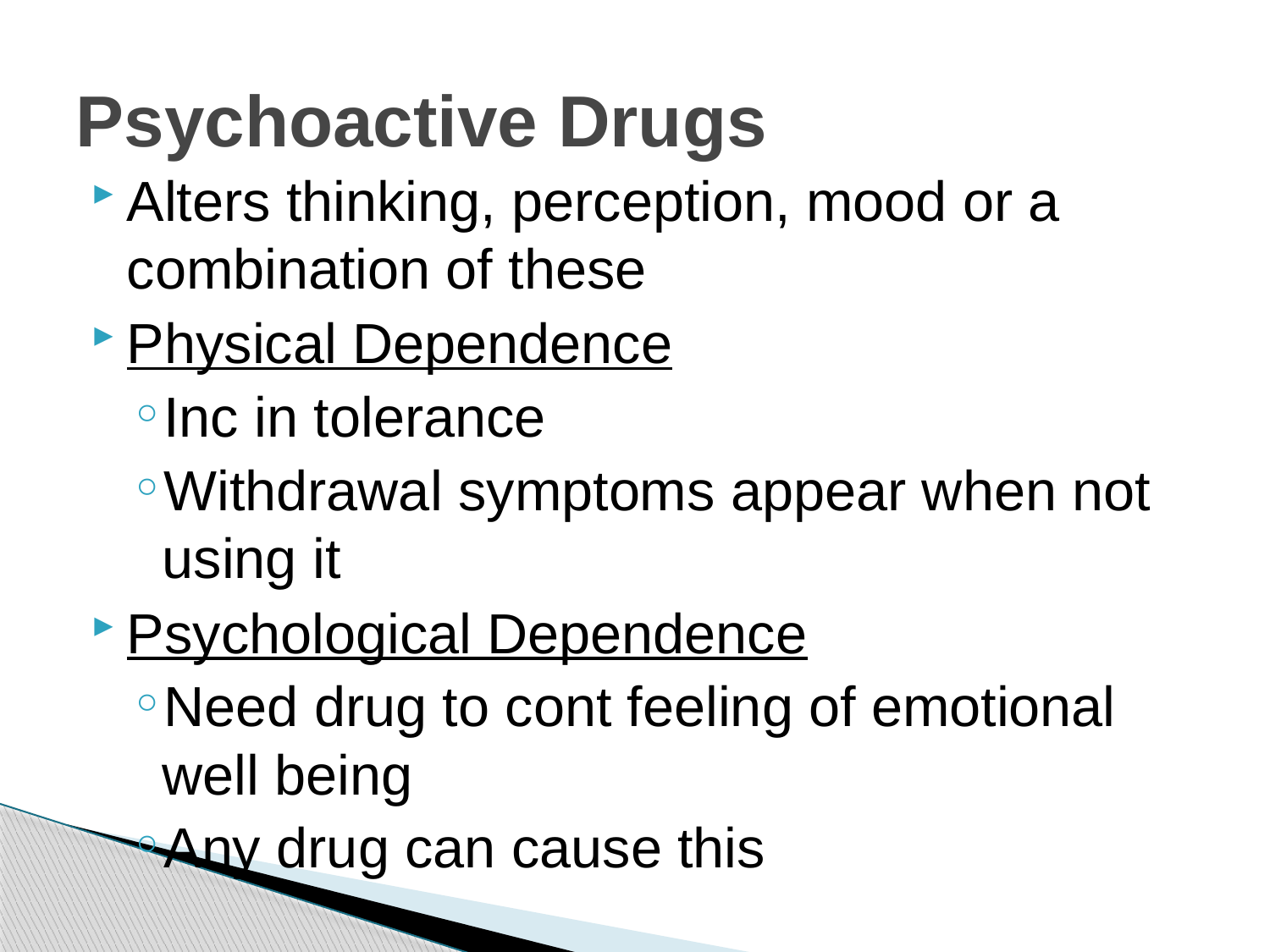

# Psychoactive Drugs
Alters thinking, perception, mood or a combination of these
Physical Dependence
Inc in tolerance
Withdrawal symptoms appear when not using it
Psychological Dependence
Need drug to cont feeling of emotional well being
Any drug can cause this